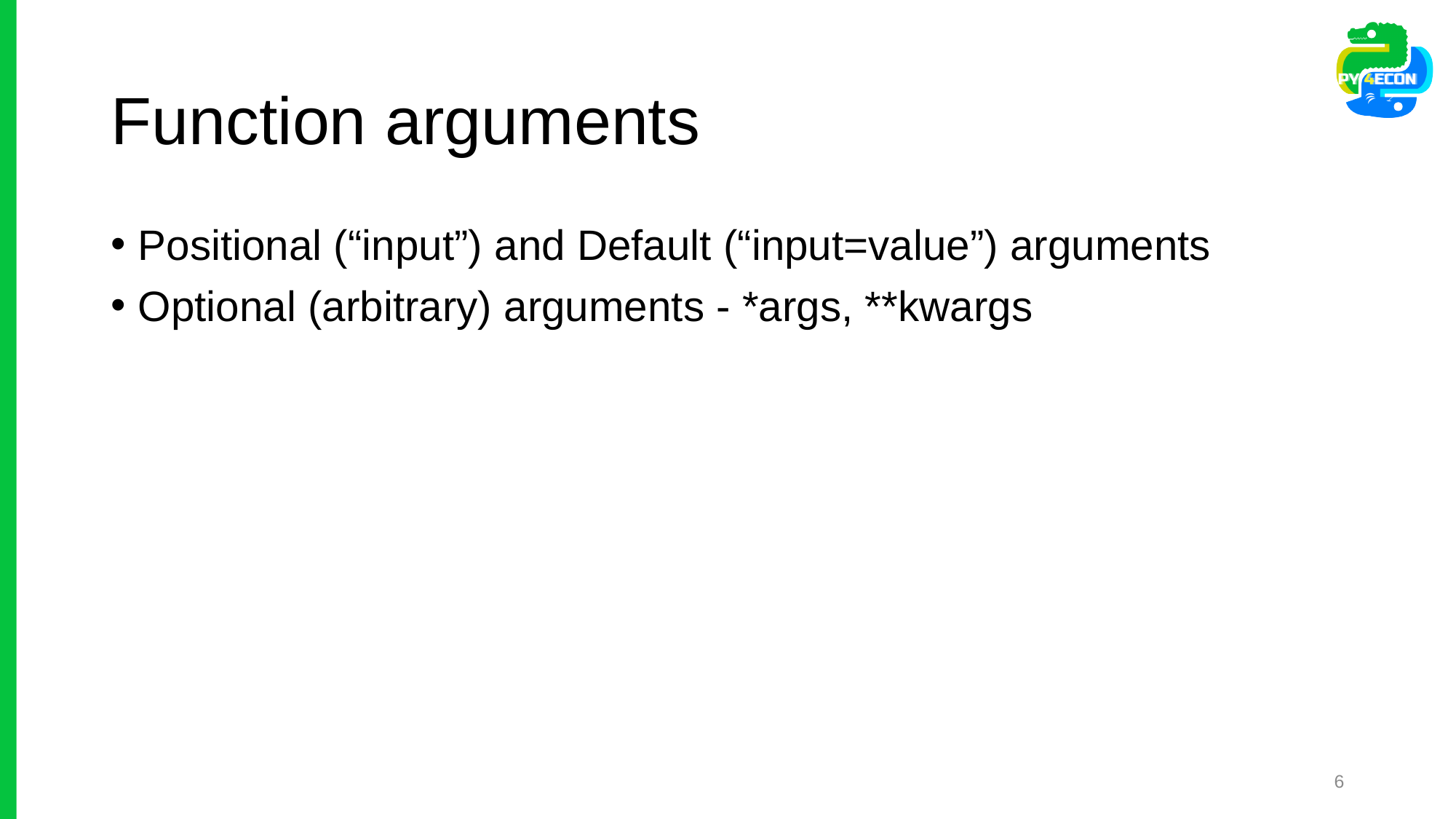

# Function arguments
Positional (“input”) and Default (“input=value”) arguments
Optional (arbitrary) arguments - *args, **kwargs

6